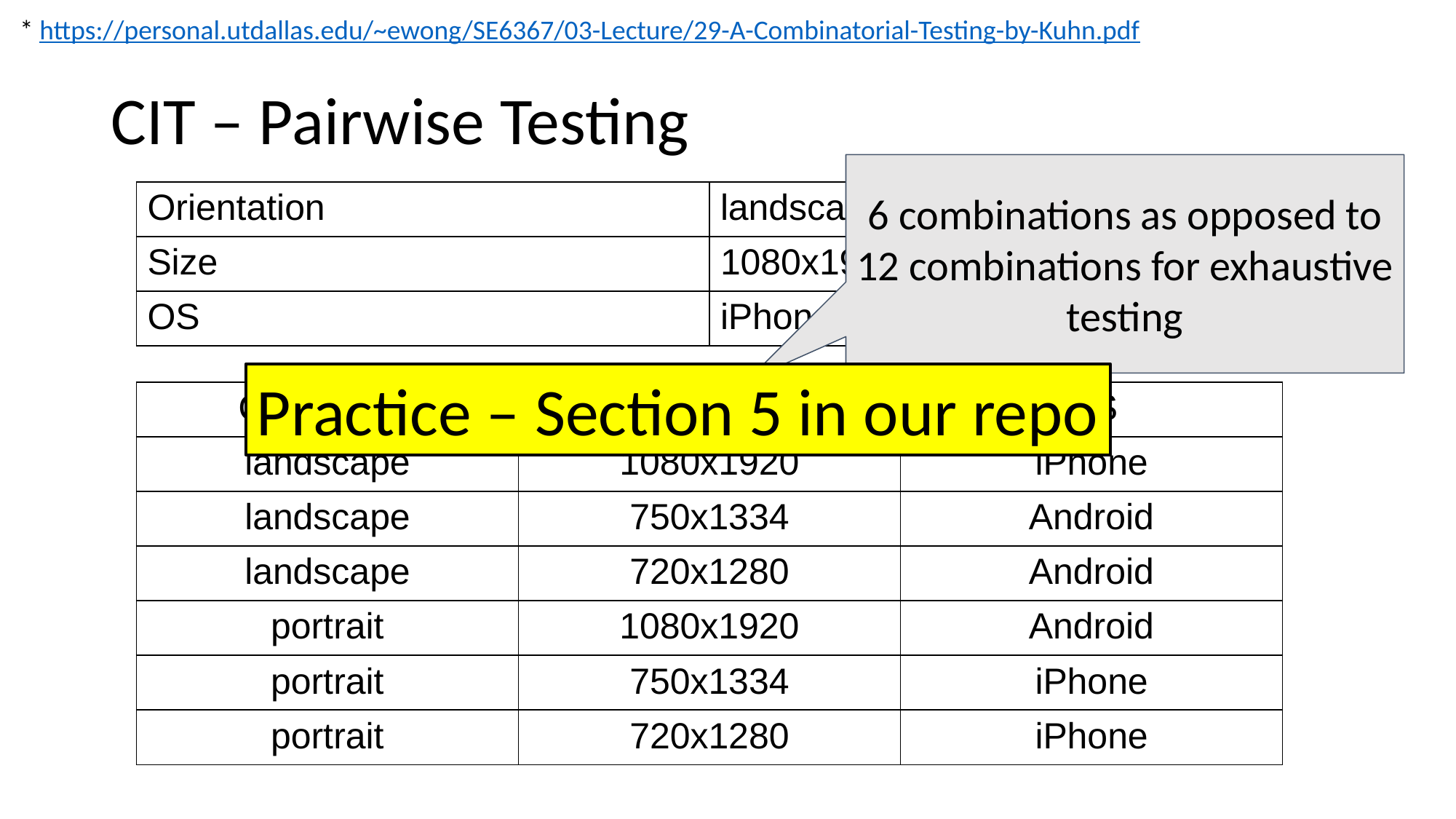

* https://personal.utdallas.edu/~ewong/SE6367/03-Lecture/29-A-Combinatorial-Testing-by-Kuhn.pdf
CIT – Pairwise Testing
6 combinations as opposed to 12 combinations for exhaustive testing
| Orientation | landscape, portrait |
| --- | --- |
| Size | 1080x1920, 750x1334, 720x1280 |
| OS | iPhone, Android |
Practice – Section 5 in our repo
| Orientation | Size | OS |
| --- | --- | --- |
| landscape | 1080x1920 | iPhone |
| landscape | 750x1334 | Android |
| landscape | 720x1280 | Android |
| portrait | 1080x1920 | Android |
| portrait | 750x1334 | iPhone |
| portrait | 720x1280 | iPhone |